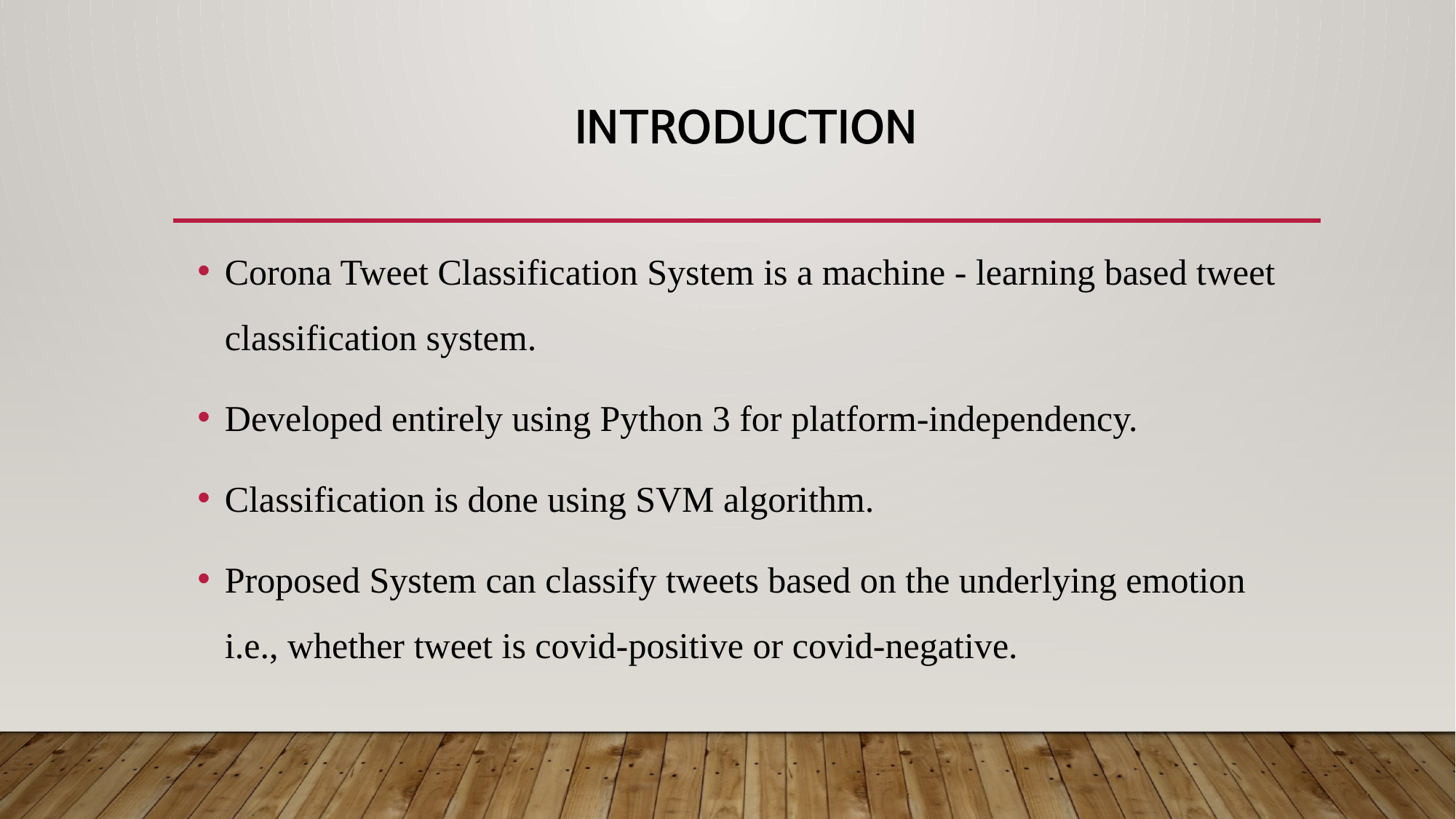

# Introduction
Corona Tweet Classification System is a machine - learning based tweet classification system.
Developed entirely using Python 3 for platform-independency.
Classification is done using SVM algorithm.
Proposed System can classify tweets based on the underlying emotion i.e., whether tweet is covid-positive or covid-negative.